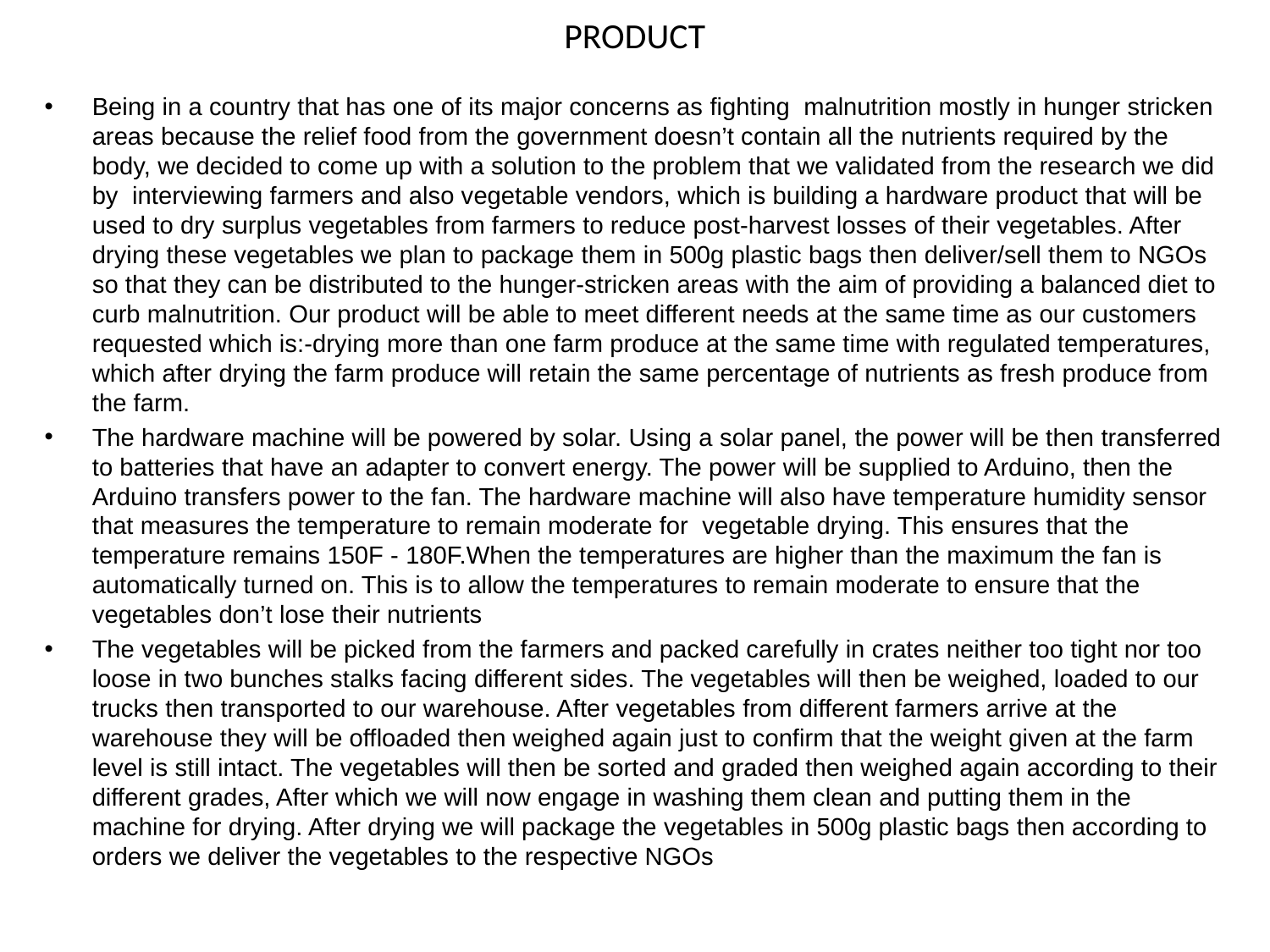

# PRODUCT
Being in a country that has one of its major concerns as fighting  malnutrition mostly in hunger stricken areas because the relief food from the government doesn’t contain all the nutrients required by the body, we decided to come up with a solution to the problem that we validated from the research we did by  interviewing farmers and also vegetable vendors, which is building a hardware product that will be used to dry surplus vegetables from farmers to reduce post-harvest losses of their vegetables. After drying these vegetables we plan to package them in 500g plastic bags then deliver/sell them to NGOs so that they can be distributed to the hunger-stricken areas with the aim of providing a balanced diet to curb malnutrition. Our product will be able to meet different needs at the same time as our customers requested which is:-drying more than one farm produce at the same time with regulated temperatures, which after drying the farm produce will retain the same percentage of nutrients as fresh produce from the farm.
The hardware machine will be powered by solar. Using a solar panel, the power will be then transferred to batteries that have an adapter to convert energy. The power will be supplied to Arduino, then the Arduino transfers power to the fan. The hardware machine will also have temperature humidity sensor that measures the temperature to remain moderate for  vegetable drying. This ensures that the temperature remains 150F - 180F.When the temperatures are higher than the maximum the fan is automatically turned on. This is to allow the temperatures to remain moderate to ensure that the vegetables don’t lose their nutrients
The vegetables will be picked from the farmers and packed carefully in crates neither too tight nor too loose in two bunches stalks facing different sides. The vegetables will then be weighed, loaded to our trucks then transported to our warehouse. After vegetables from different farmers arrive at the warehouse they will be offloaded then weighed again just to confirm that the weight given at the farm level is still intact. The vegetables will then be sorted and graded then weighed again according to their different grades, After which we will now engage in washing them clean and putting them in the machine for drying. After drying we will package the vegetables in 500g plastic bags then according to orders we deliver the vegetables to the respective NGOs